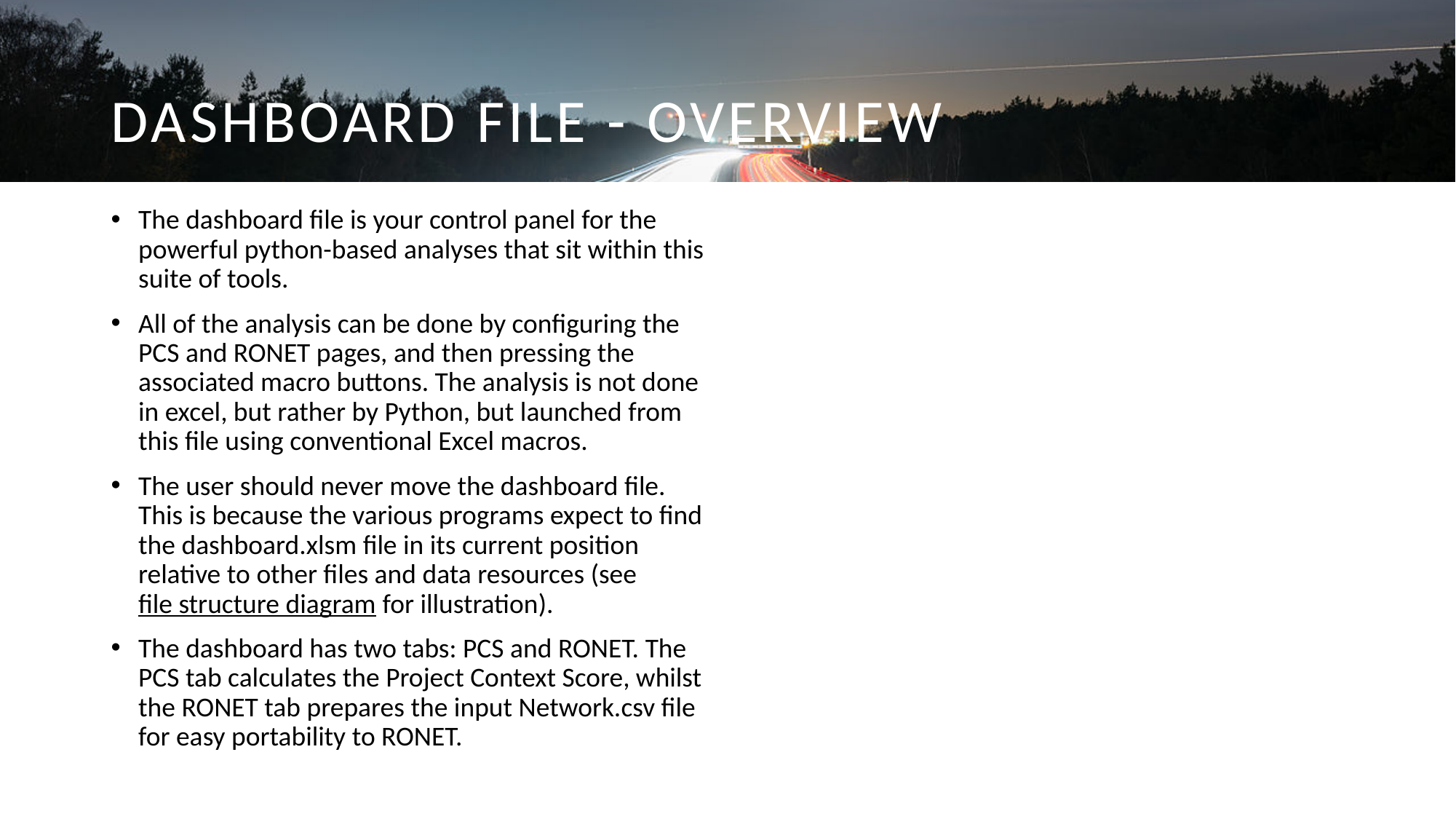

# Dashboard File - Overview
The dashboard file is your control panel for the powerful python-based analyses that sit within this suite of tools.
All of the analysis can be done by configuring the PCS and RONET pages, and then pressing the associated macro buttons. The analysis is not done in excel, but rather by Python, but launched from this file using conventional Excel macros.
The user should never move the dashboard file. This is because the various programs expect to find the dashboard.xlsm file in its current position relative to other files and data resources (see file structure diagram for illustration).
The dashboard has two tabs: PCS and RONET. The PCS tab calculates the Project Context Score, whilst the RONET tab prepares the input Network.csv file for easy portability to RONET.